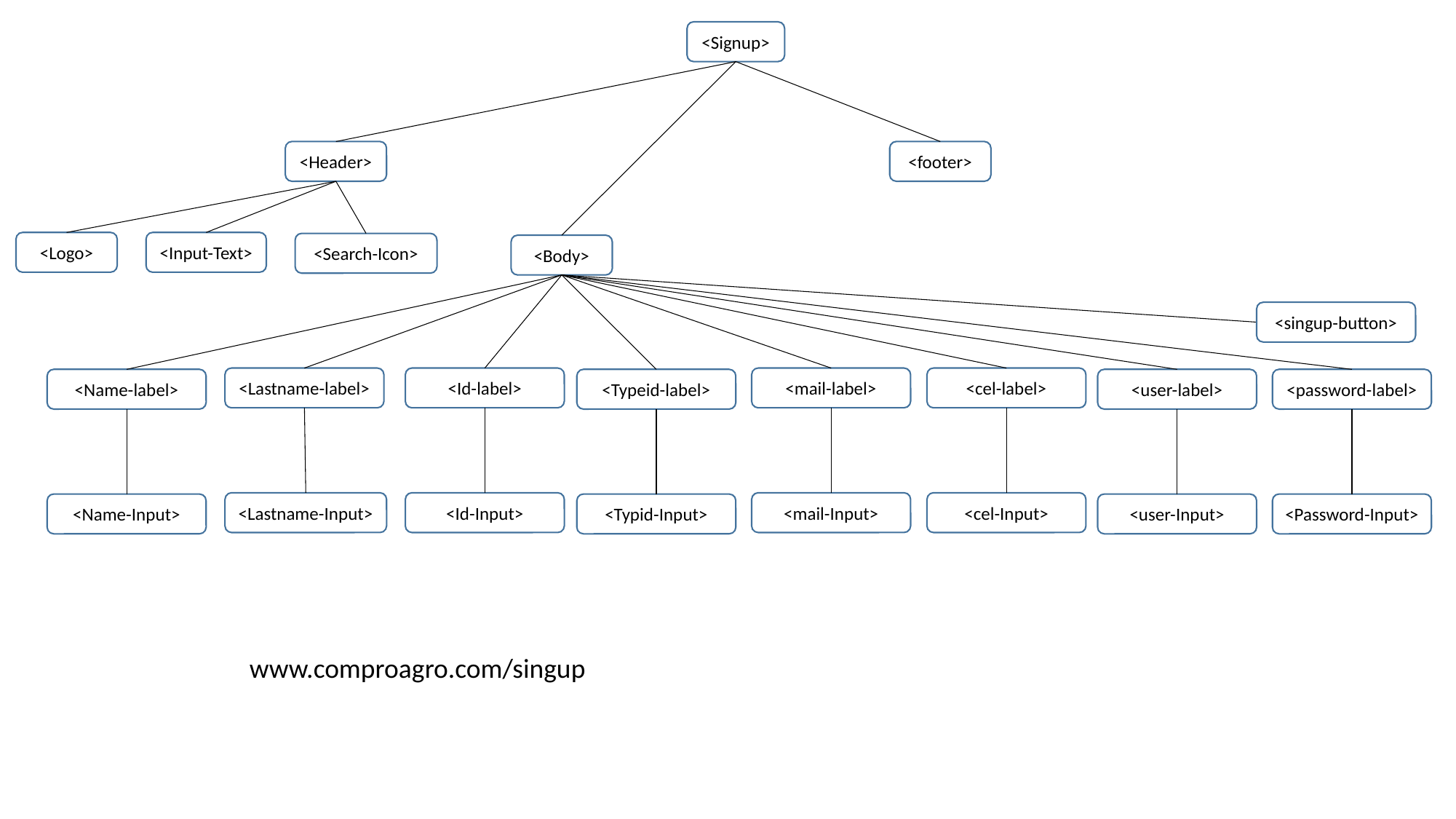

<Signup>
<Header>
<footer>
<Logo>
<Input-Text>
<Search-Icon>
<Body>
<singup-button>
<Lastname-label>
<Id-label>
<mail-label>
<cel-label>
<Name-label>
<Typeid-label>
<user-label>
<password-label>
<Lastname-Input>
<Id-Input>
<mail-Input>
<cel-Input>
<Name-Input>
<Typid-Input>
<user-Input>
<Password-Input>
www.comproagro.com/singup